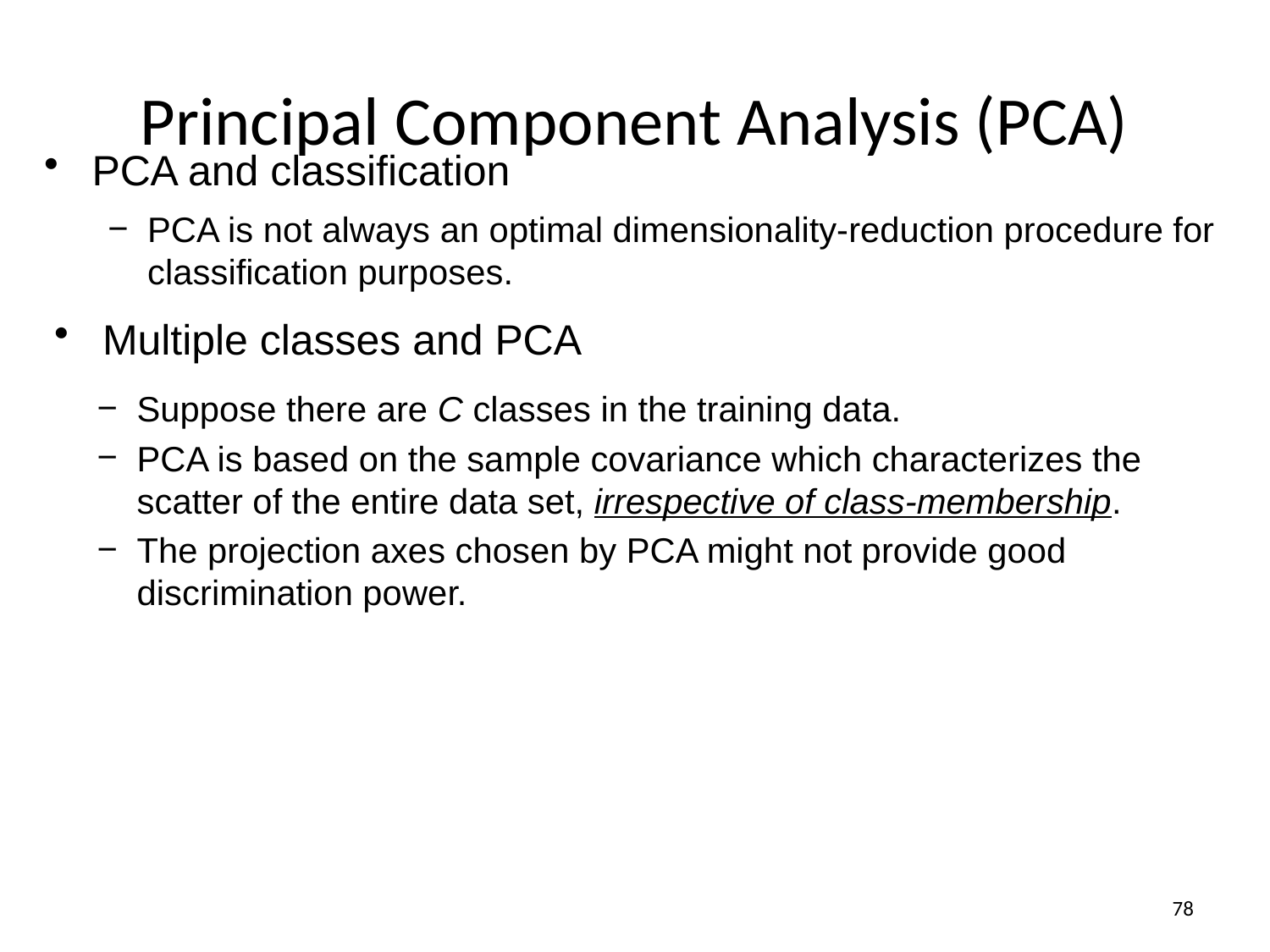

# Principal Component Analysis (PCA)
PCA and classification
PCA is not always an optimal dimensionality-reduction procedure for classification purposes.

Multiple classes and PCA
Suppose there are C classes in the training data.
PCA is based on the sample covariance which characterizes the scatter of the entire data set, irrespective of class-membership.
The projection axes chosen by PCA might not provide good discrimination power.

78